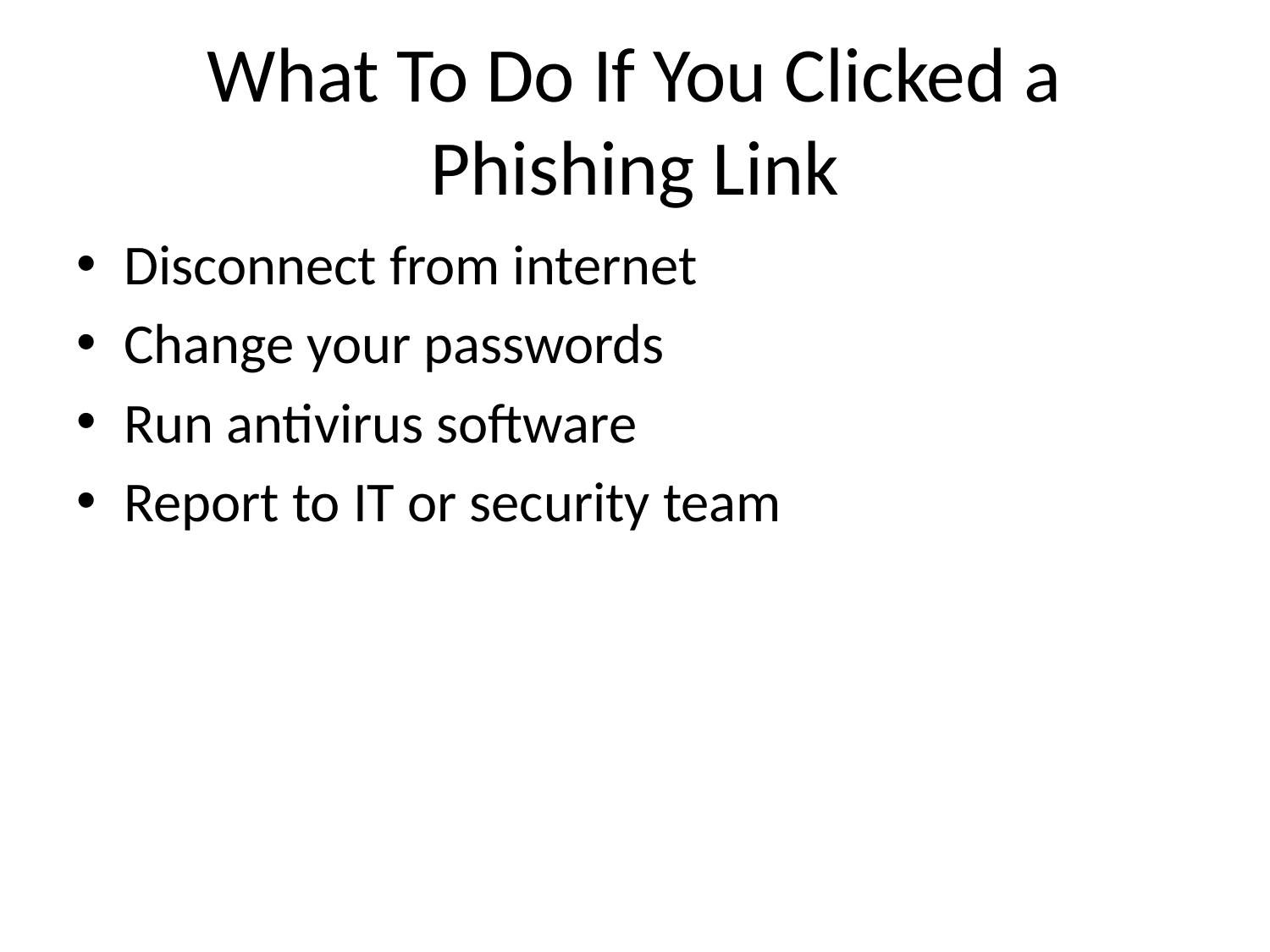

# What To Do If You Clicked a Phishing Link
Disconnect from internet
Change your passwords
Run antivirus software
Report to IT or security team